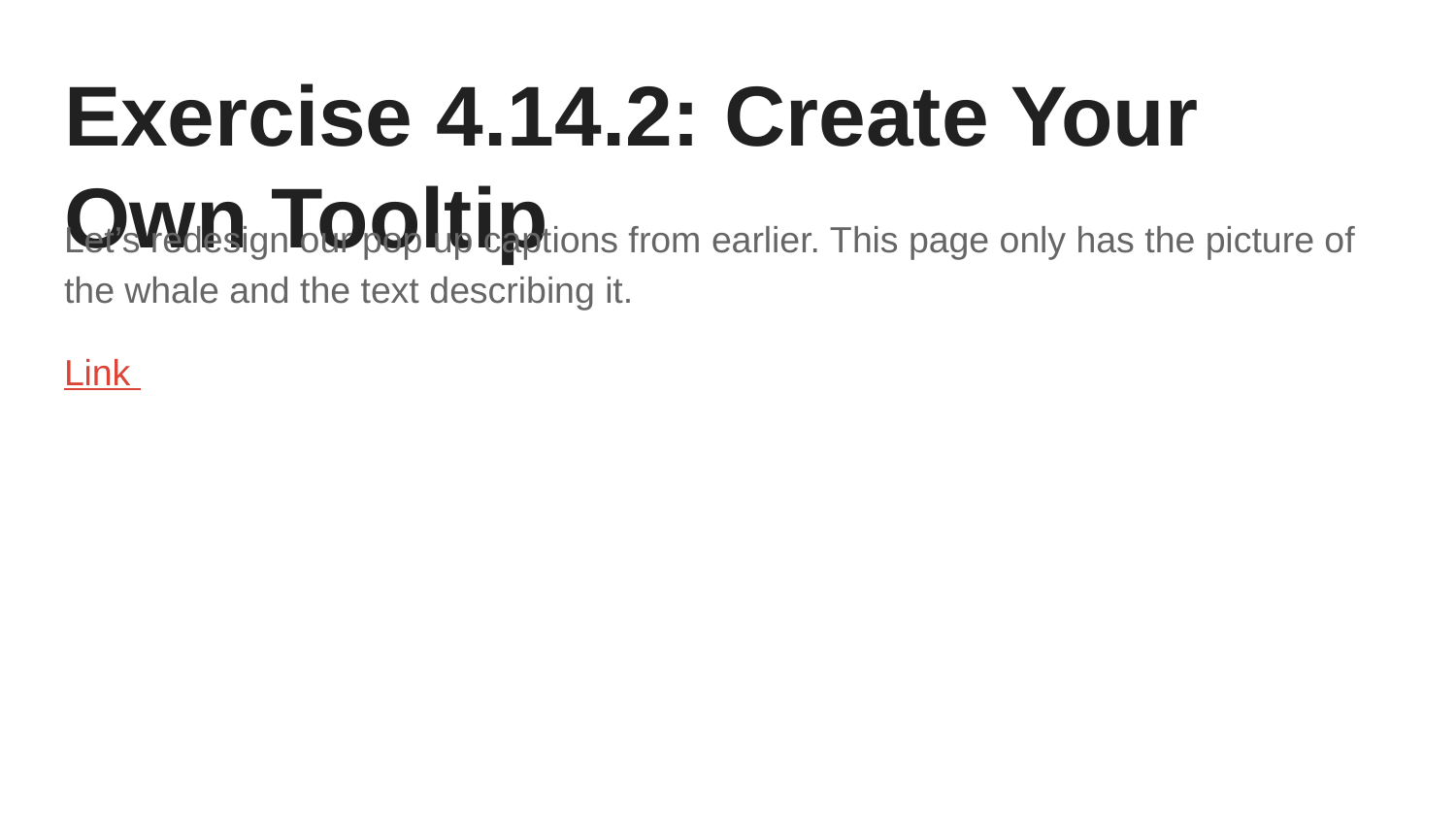

# Exercise 4.14.2: Create Your Own Tooltip
Let’s redesign our pop up captions from earlier. This page only has the picture of the whale and the text describing it.
Link